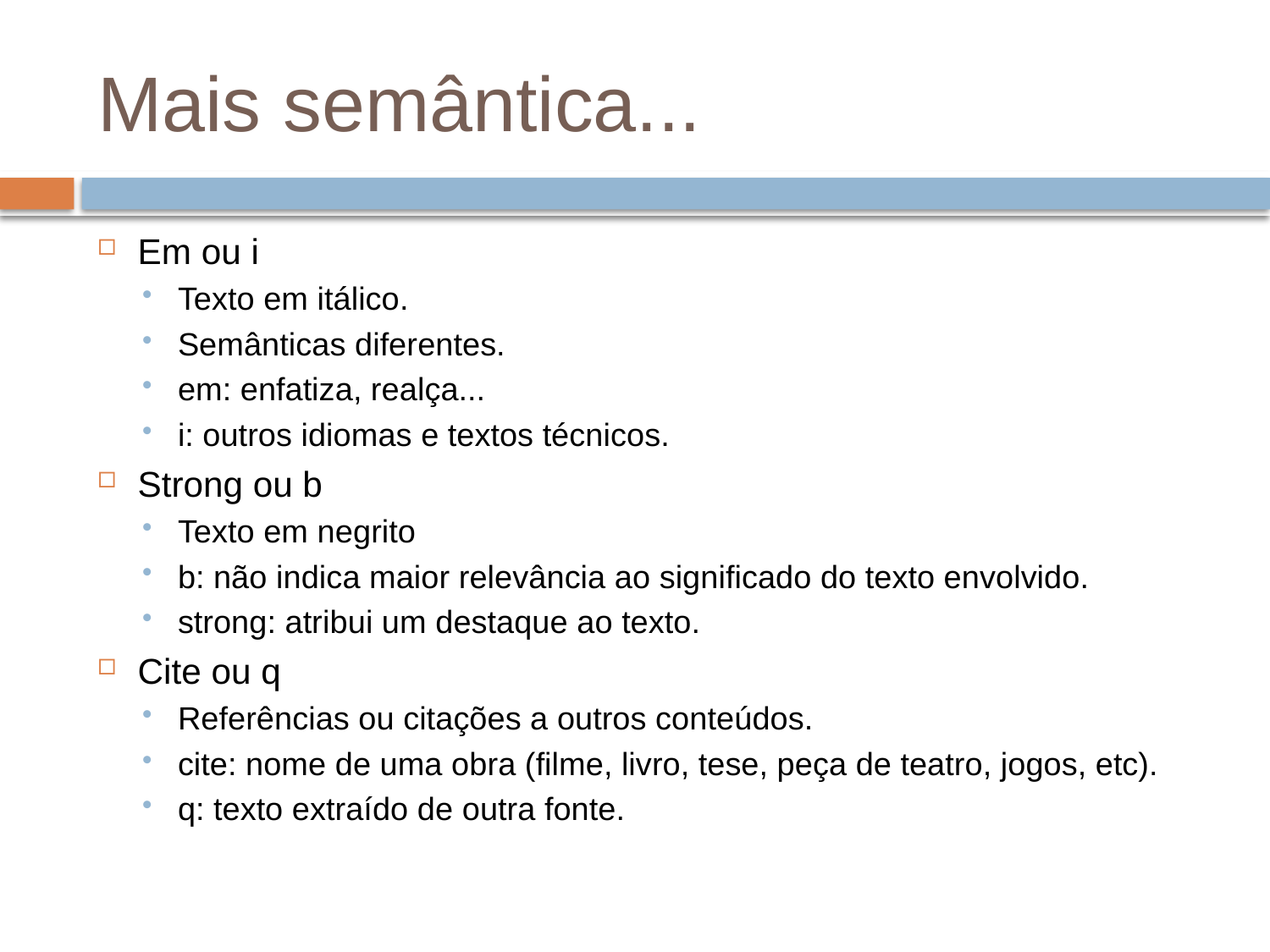

# Mais semântica...
Em ou i
Texto em itálico.
Semânticas diferentes.
em: enfatiza, realça...
i: outros idiomas e textos técnicos.
Strong ou b
Texto em negrito
b: não indica maior relevância ao significado do texto envolvido.
strong: atribui um destaque ao texto.
Cite ou q
Referências ou citações a outros conteúdos.
cite: nome de uma obra (filme, livro, tese, peça de teatro, jogos, etc).
q: texto extraído de outra fonte.